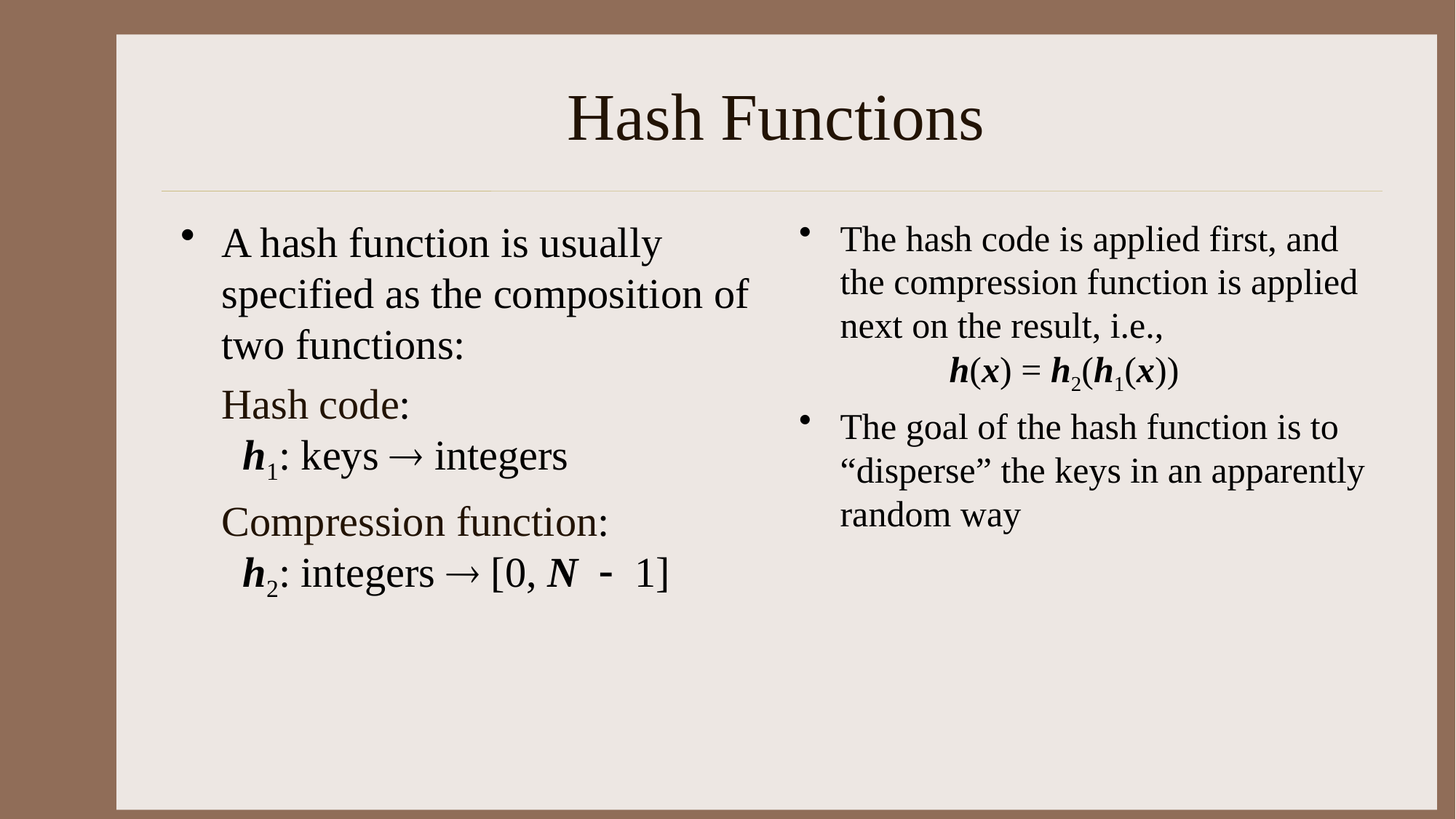

# Hash Functions
A hash function is usually specified as the composition of two functions:
	Hash code:
  h1: keys → integers
	Compression function:
  h2: integers → [0, N − 1]
The hash code is applied first, and the compression function is applied next on the result, i.e.,
	h(x) = h2(h1(x))
The goal of the hash function is to  “disperse” the keys in an apparently random way